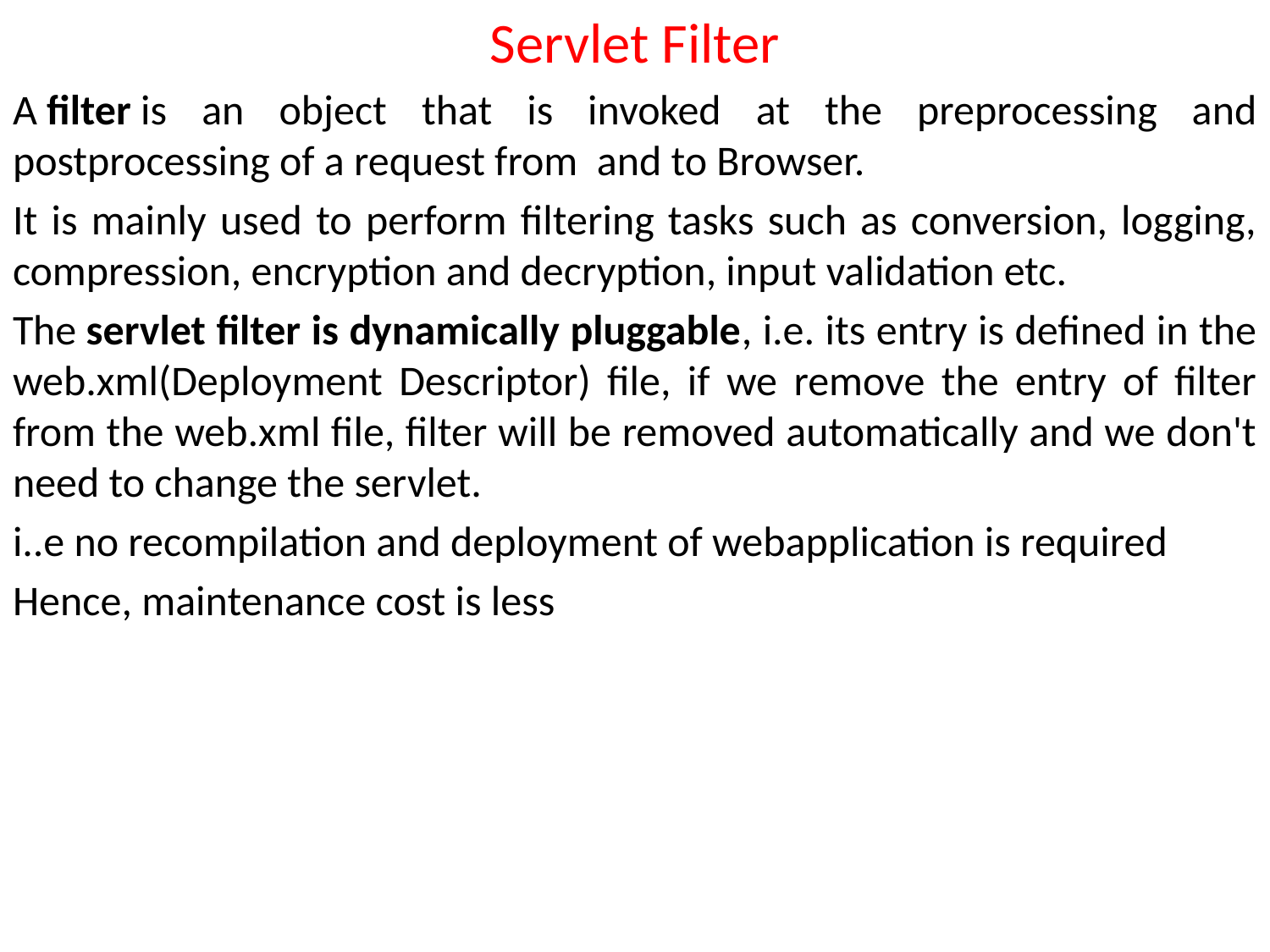

Servlet Filter
A filter is an object that is invoked at the preprocessing and postprocessing of a request from  and to Browser.
It is mainly used to perform filtering tasks such as conversion, logging, compression, encryption and decryption, input validation etc.
The servlet filter is dynamically pluggable, i.e. its entry is defined in the web.xml(Deployment Descriptor) file, if we remove the entry of filter from the web.xml file, filter will be removed automatically and we don't need to change the servlet.
i..e no recompilation and deployment of webapplication is required
Hence, maintenance cost is less